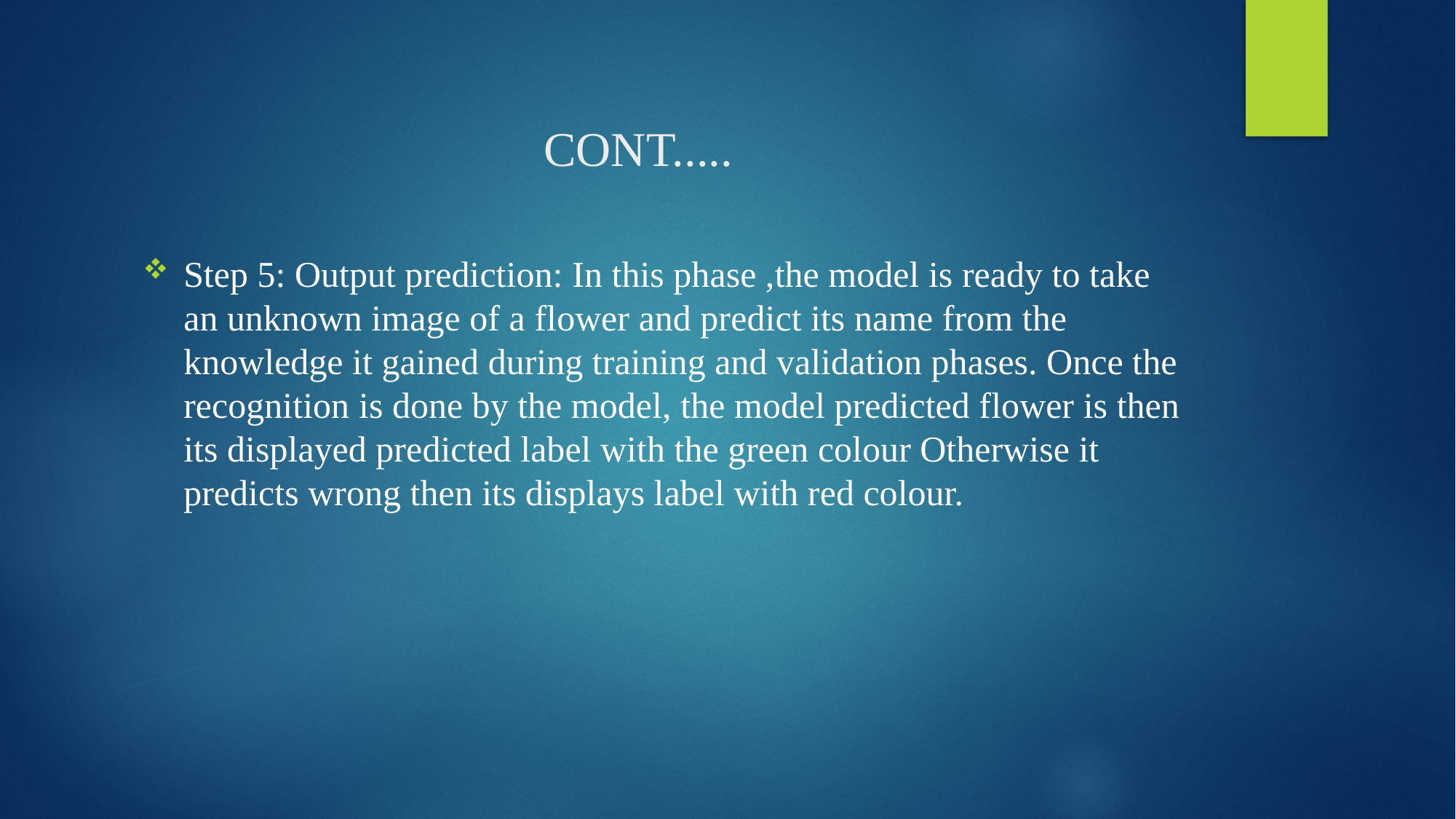

# CONT.....
Step 5: Output prediction: In this phase ,the model is ready to take an unknown image of a flower and predict its name from the knowledge it gained during training and validation phases. Once the recognition is done by the model, the model predicted flower is then its displayed predicted label with the green colour Otherwise it predicts wrong then its displays label with red colour.